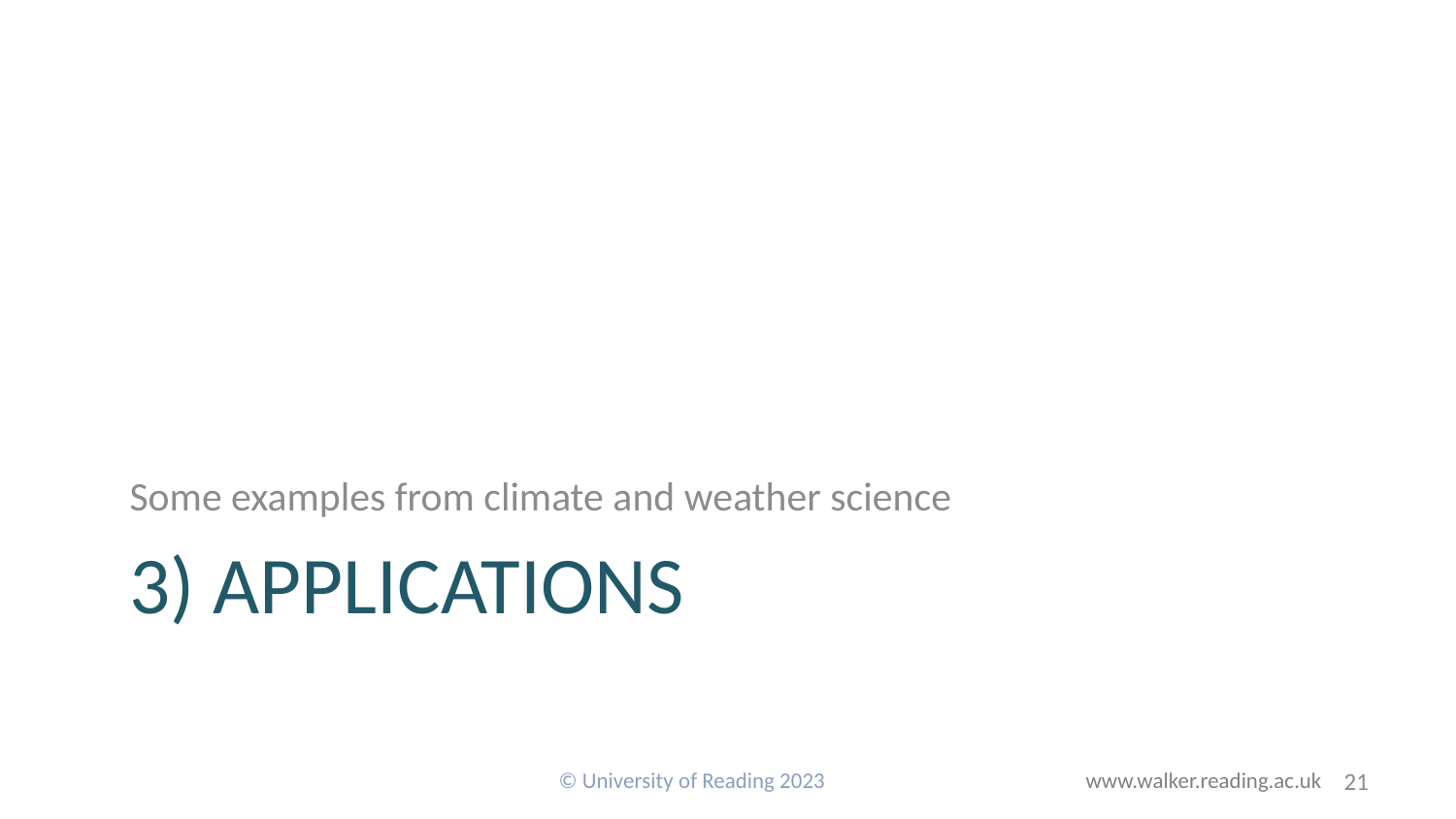

Some examples from climate and weather science
# 3) Applications
© University of Reading 2023                                                   www.walker.reading.ac.uk
21